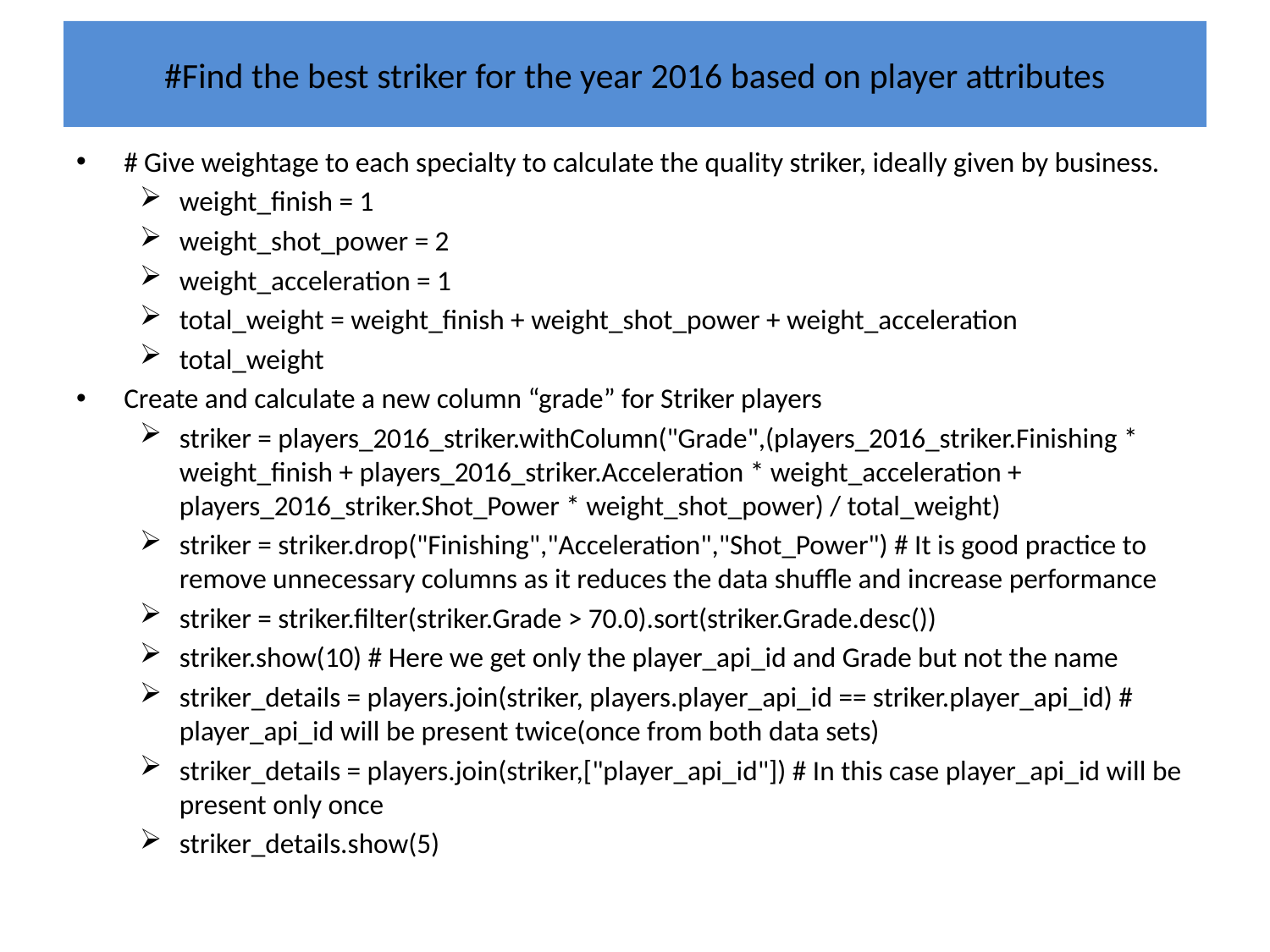

# #Find the best striker for the year 2016 based on player attributes
# Give weightage to each specialty to calculate the quality striker, ideally given by business.
weight_finish = 1
weight_shot_power = 2
weight_acceleration = 1
total_weight = weight_finish + weight_shot_power + weight_acceleration
total_weight
Create and calculate a new column “grade” for Striker players
striker = players_2016_striker.withColumn("Grade",(players_2016_striker.Finishing * weight_finish + players_2016_striker.Acceleration * weight_acceleration + players_2016_striker.Shot_Power * weight_shot_power) / total_weight)
striker = striker.drop("Finishing","Acceleration","Shot_Power") # It is good practice to remove unnecessary columns as it reduces the data shuffle and increase performance
striker = striker.filter(striker.Grade > 70.0).sort(striker.Grade.desc())
striker.show(10) # Here we get only the player_api_id and Grade but not the name
striker_details = players.join(striker, players.player_api_id == striker.player_api_id) # player_api_id will be present twice(once from both data sets)
striker_details = players.join(striker,["player_api_id"]) # In this case player_api_id will be present only once
striker_details.show(5)